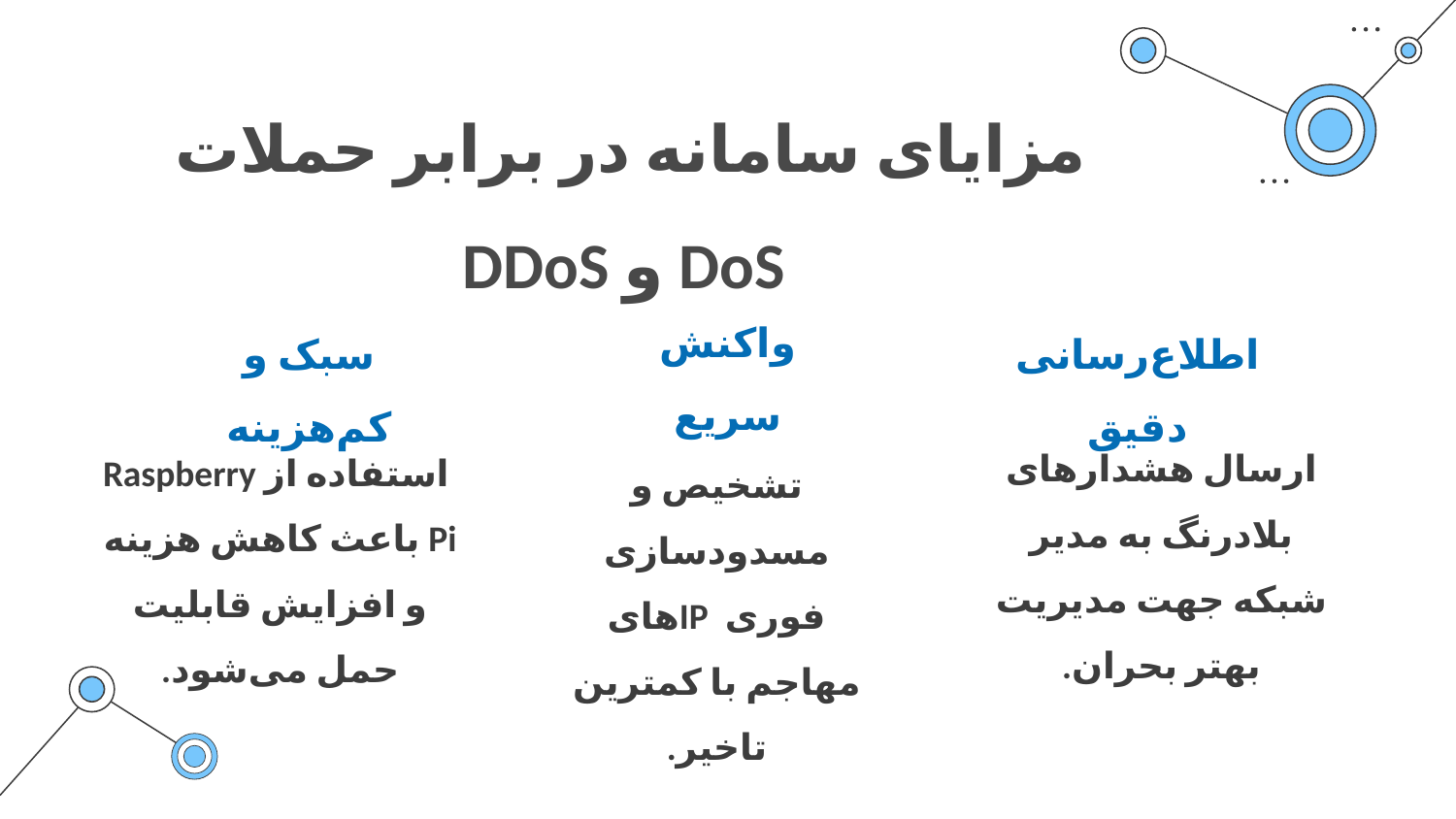

# مزایای سامانه در برابر حملات  DoS و DDoS
واکنش سریع

سبک و کم‌هزینه

اطلاع‌رسانی دقیق

ارسال هشدارهای بلادرنگ به مدیر شبکه جهت مدیریت بهتر بحران.
 استفاده از Raspberry Pi باعث کاهش هزینه و افزایش قابلیت حمل می‌شود.

تشخیص و مسدودسازی فوری  IPهای مهاجم با کمترین تاخیر.